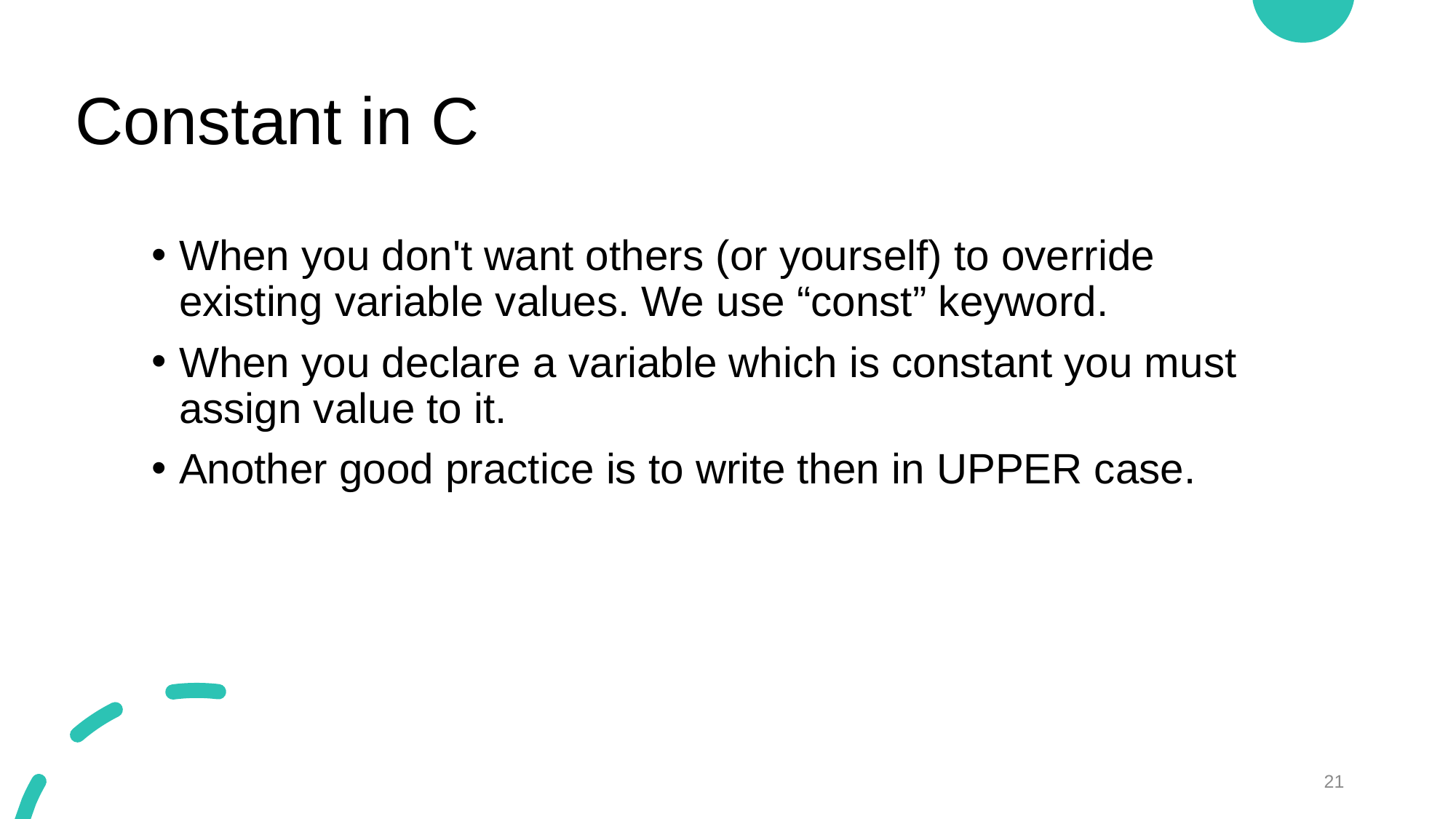

# Constant in C
When you don't want others (or yourself) to override existing variable values. We use “const” keyword.
When you declare a variable which is constant you must assign value to it.
Another good practice is to write then in UPPER case.

21